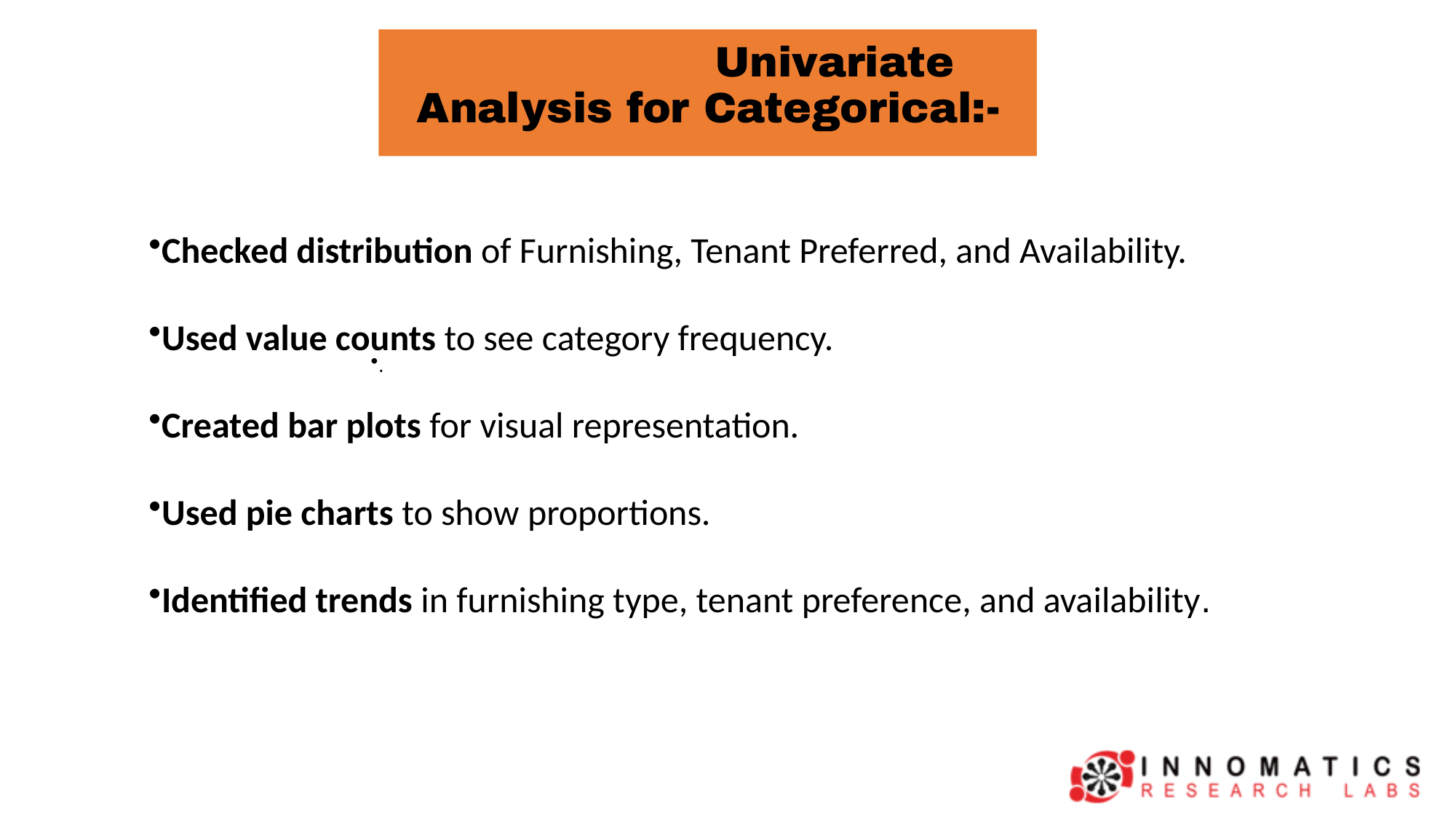

Univariate Analysis for Categorical:-
Checked distribution of Furnishing, Tenant Preferred, and Availability.

Used value counts to see category frequency.

Created bar plots for visual representation.

Used pie charts to show proportions.

Identified trends in furnishing type, tenant preference, and availability.
.